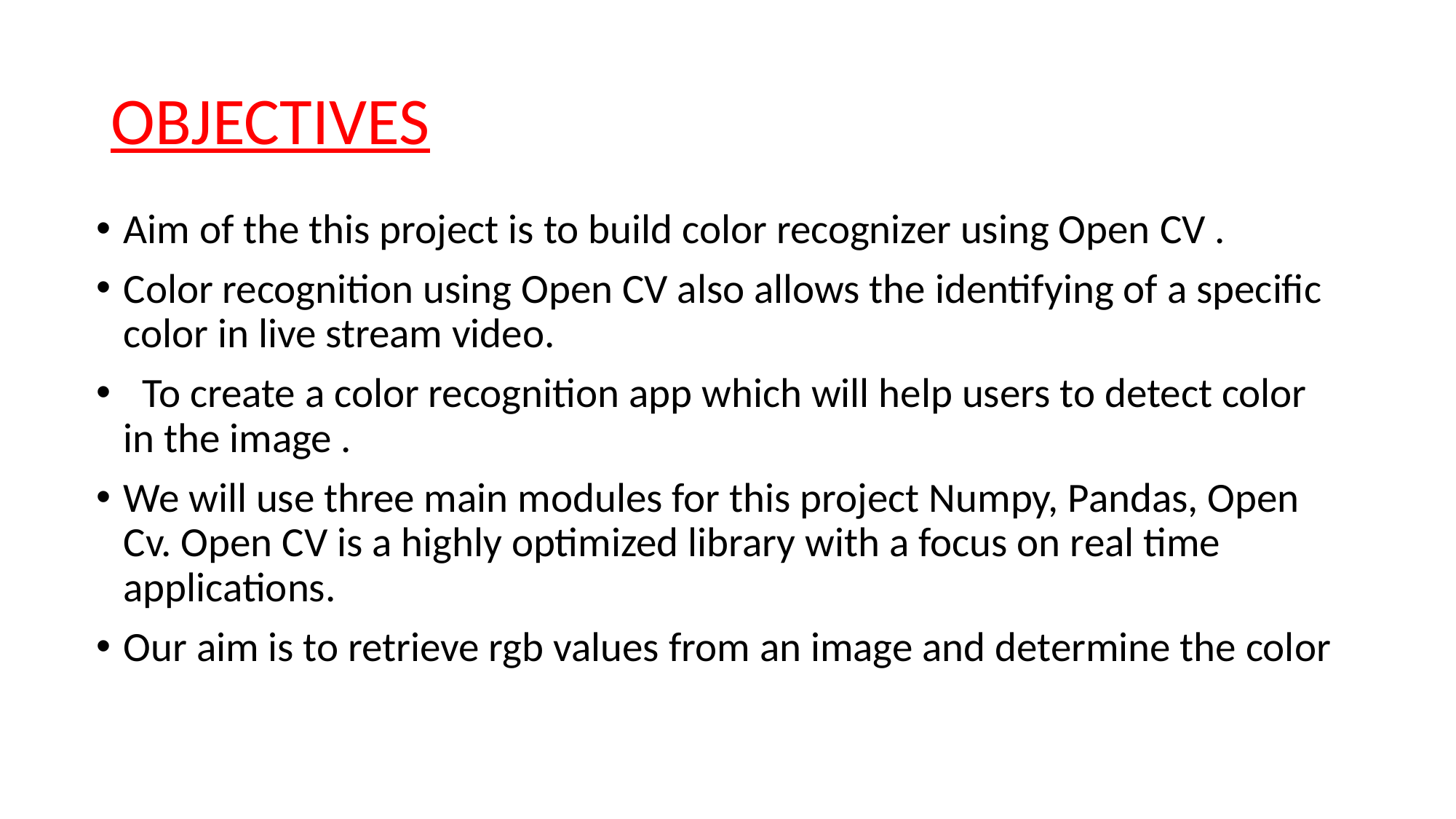

# OBJECTIVES
Aim of the this project is to build color recognizer using Open CV .
Color recognition using Open CV also allows the identifying of a specific color in live stream video.
  To create a color recognition app which will help users to detect color in the image .
We will use three main modules for this project Numpy, Pandas, Open Cv. Open CV is a highly optimized library with a focus on real time applications.
Our aim is to retrieve rgb values from an image and determine the color